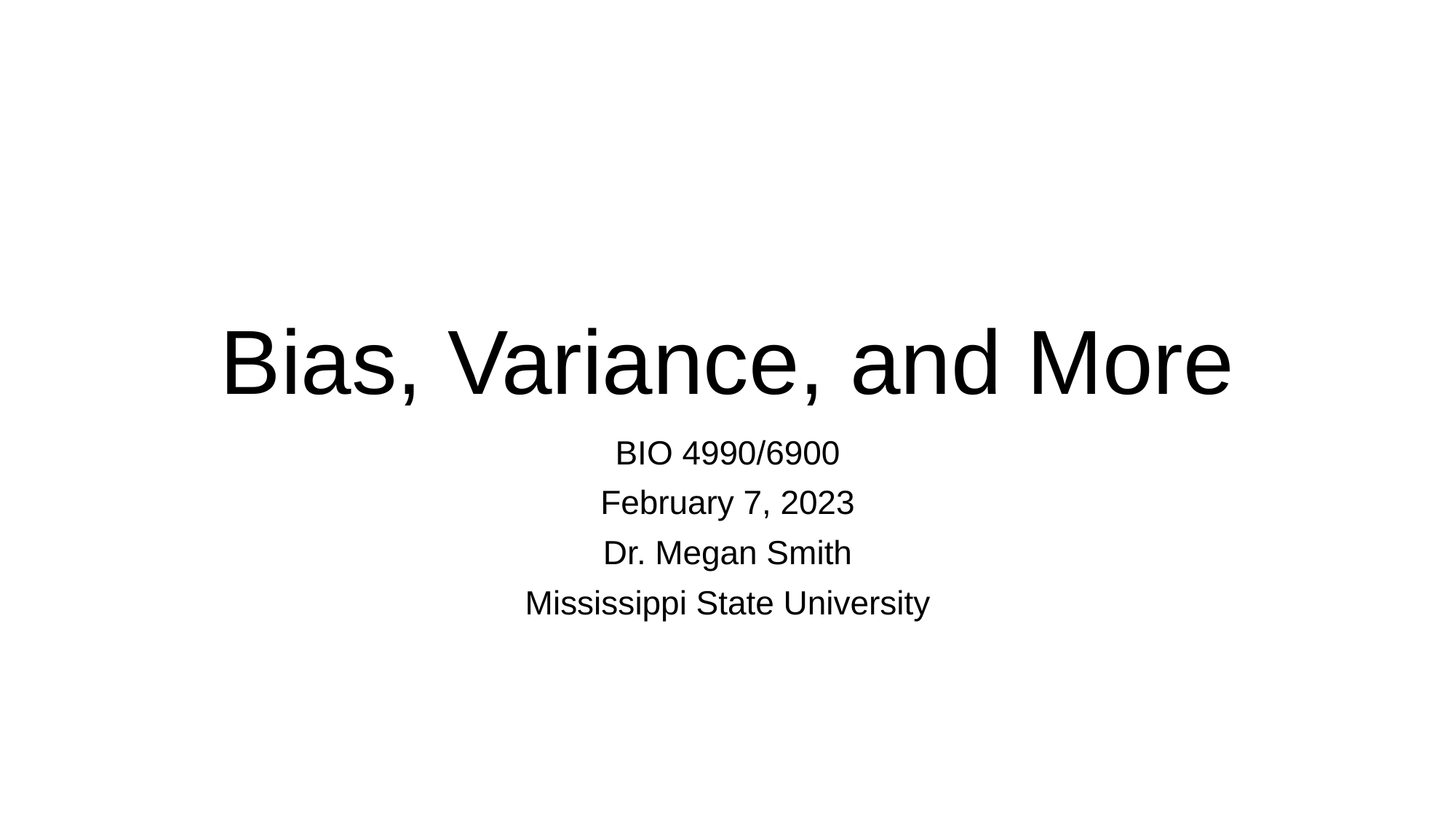

# Bias, Variance, and More
BIO 4990/6900
February 7, 2023
Dr. Megan Smith
Mississippi State University